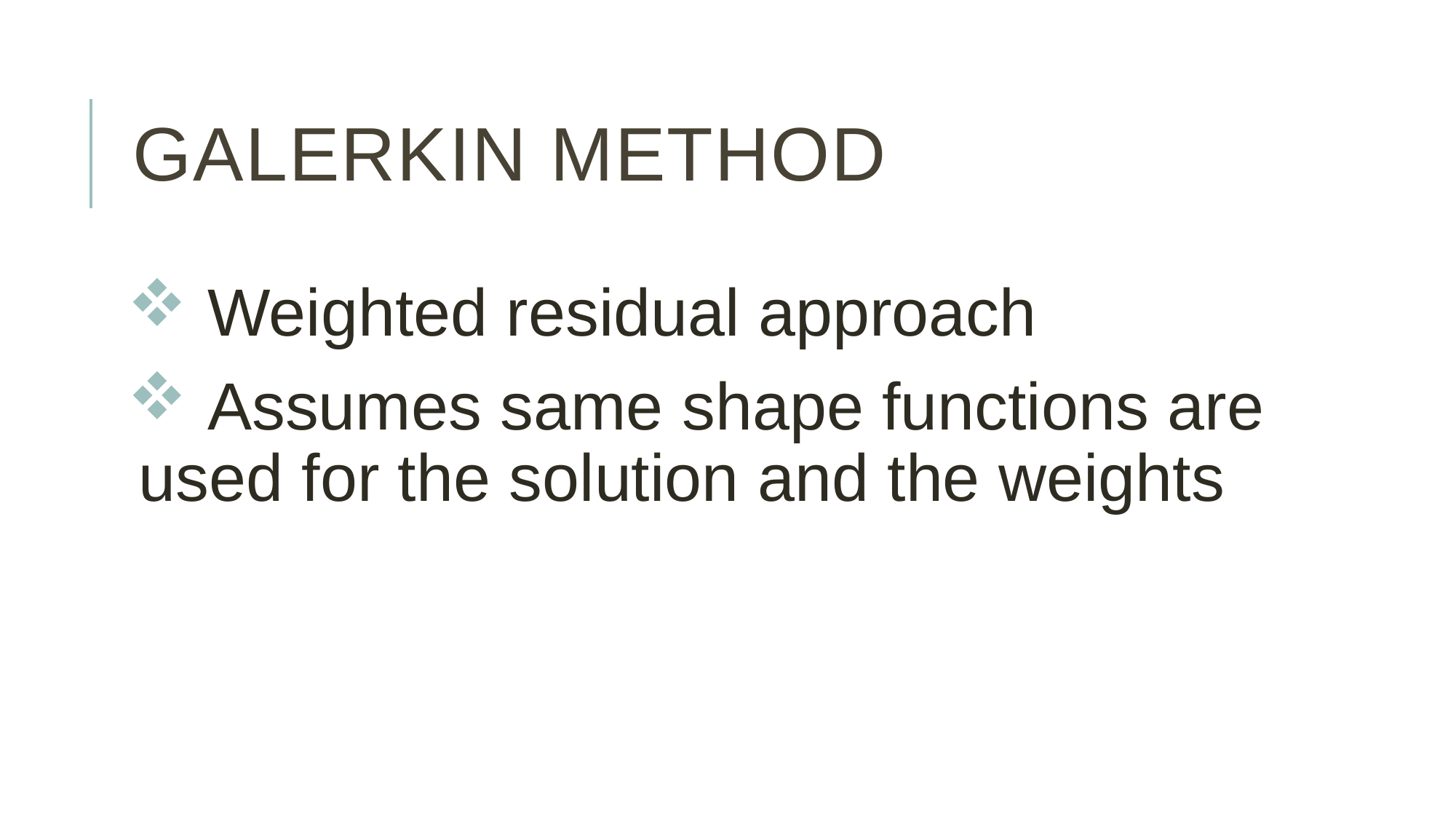

# Galerkin method
 Weighted residual approach
 Assumes same shape functions are used for the solution and the weights